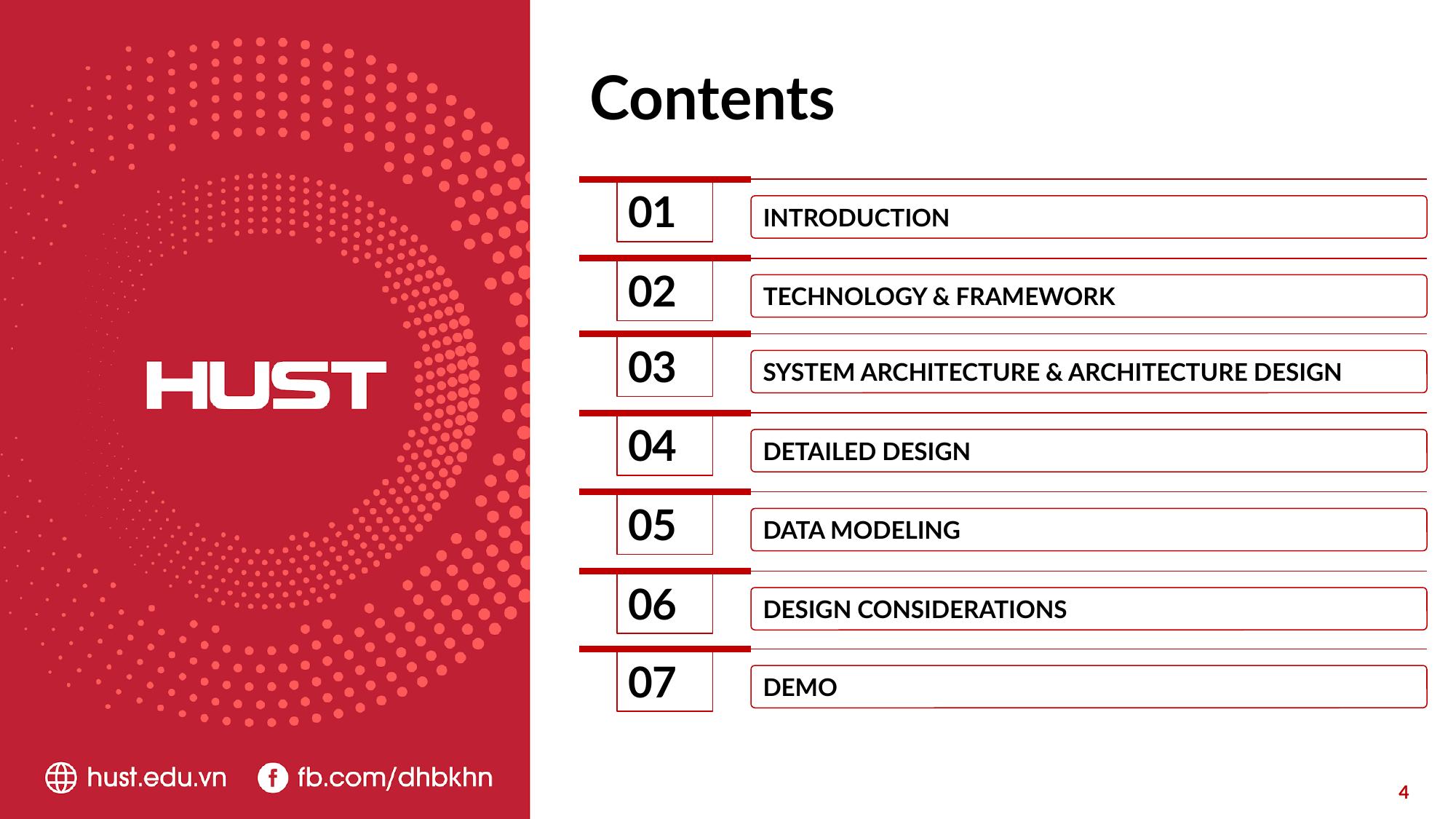

Contents
01
INTRODUCTION
02
TECHNOLOGY & FRAMEWORK
03
SYSTEM ARCHITECTURE & ARCHITECTURE DESIGN
04
DETAILED DESIGN
05
DATA MODELING
06
DESIGN CONSIDERATIONS
07
DEMO
4